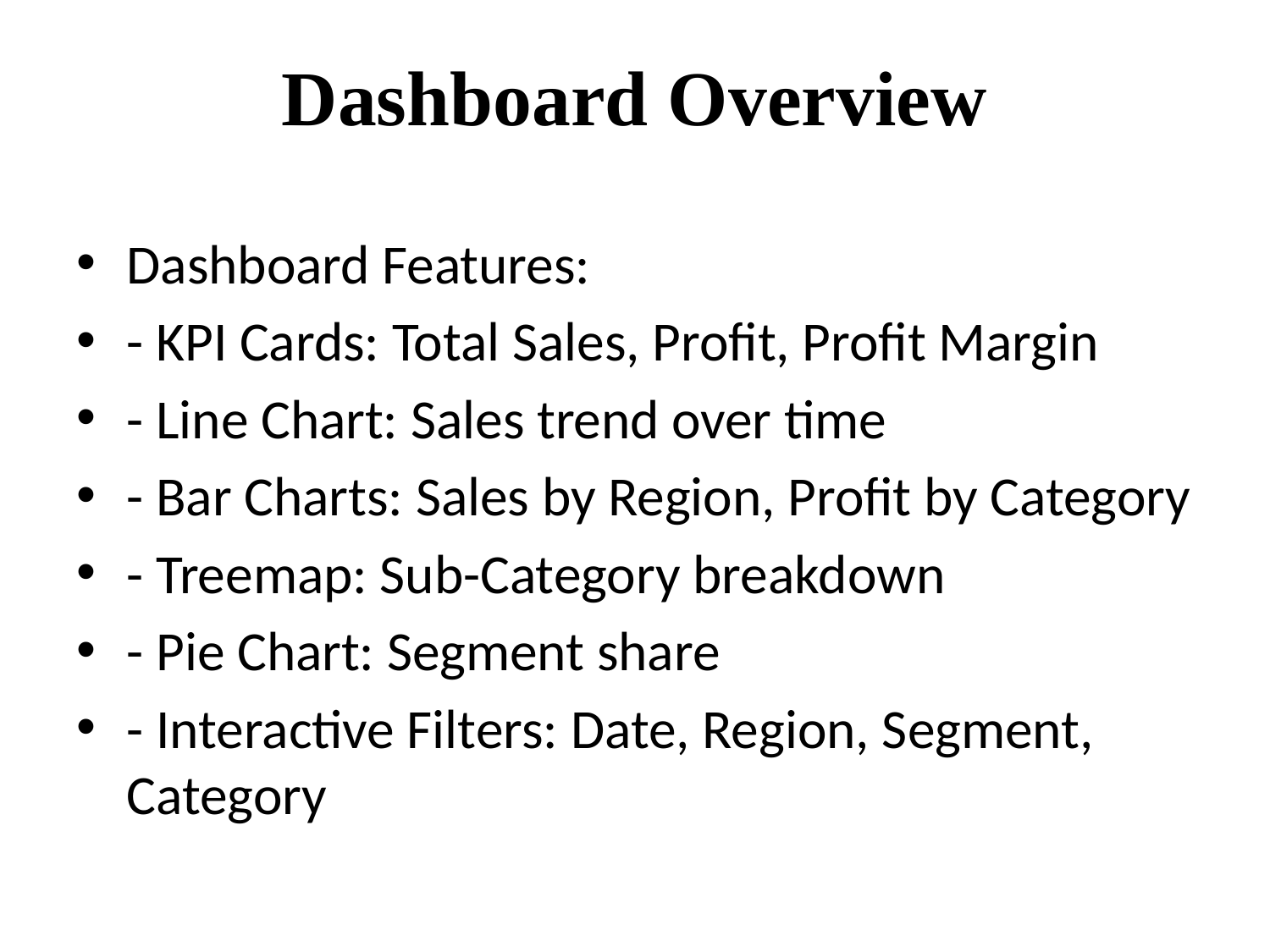

# Dashboard Overview
Dashboard Features:
- KPI Cards: Total Sales, Profit, Profit Margin
- Line Chart: Sales trend over time
- Bar Charts: Sales by Region, Profit by Category
- Treemap: Sub-Category breakdown
- Pie Chart: Segment share
- Interactive Filters: Date, Region, Segment, Category